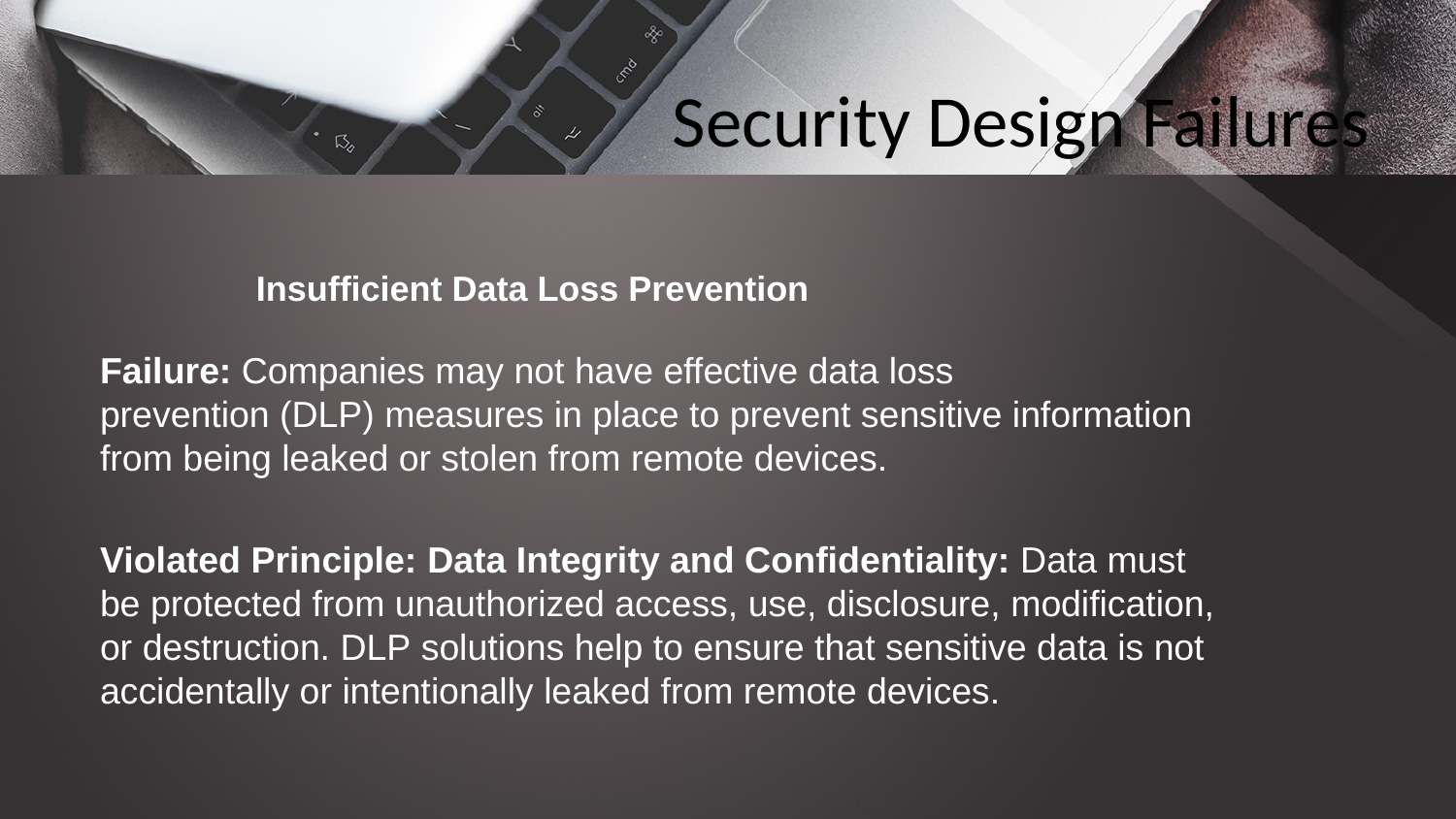

# Security Design Failures
Insufficient Data Loss Prevention
Failure: Companies may not have effective data loss prevention (DLP) measures in place to prevent sensitive information from being leaked or stolen from remote devices.

Violated Principle: Data Integrity and Confidentiality: Data must be protected from unauthorized access, use, disclosure, modification, or destruction. DLP solutions help to ensure that sensitive data is not accidentally or intentionally leaked from remote devices.